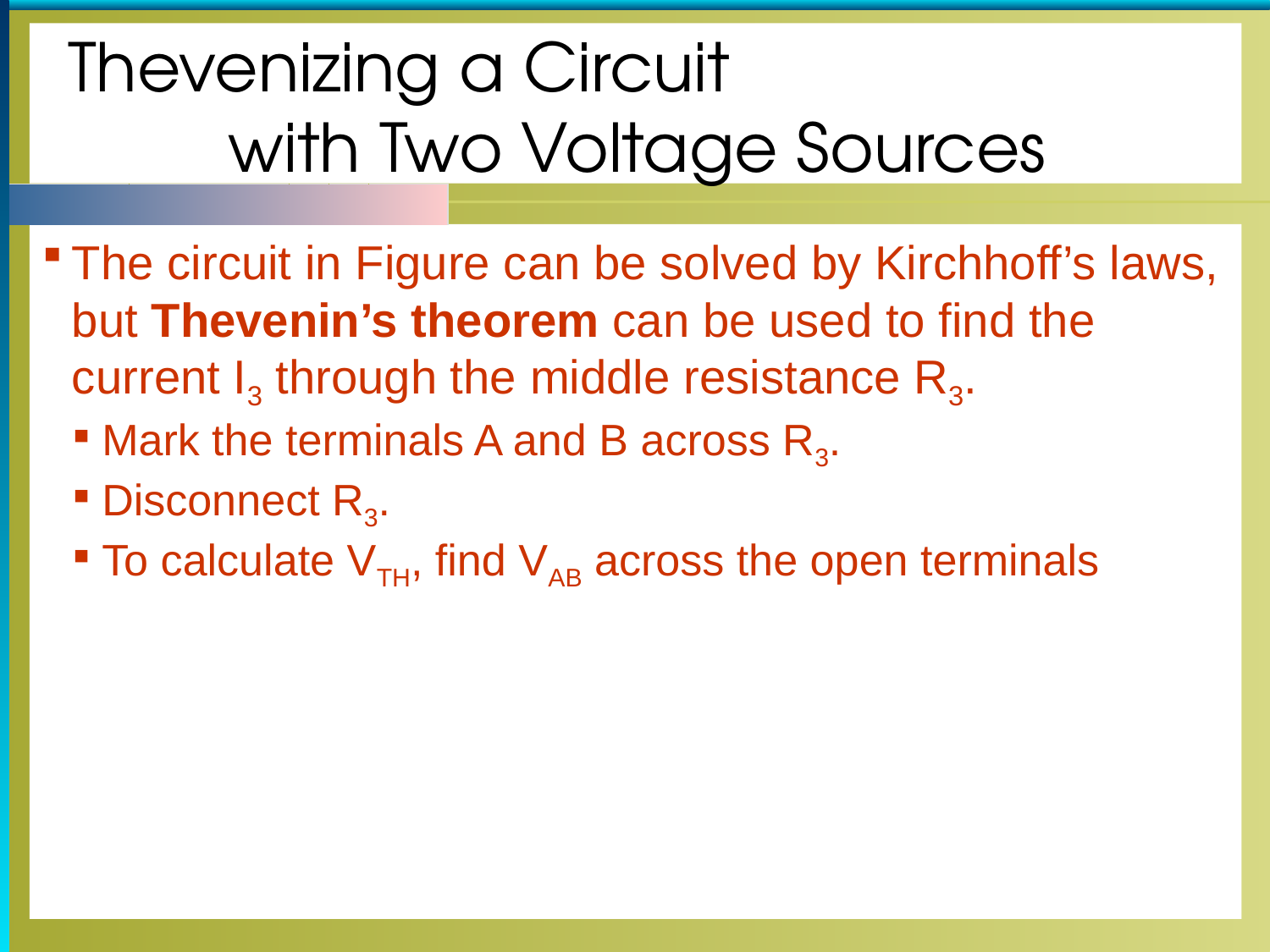

Thevenizing a Circuit
with Two Voltage Sources
The circuit in Figure can be solved by Kirchhoff’s laws, but Thevenin’s theorem can be used to find the current I3 through the middle resistance R3.
Mark the terminals A and B across R3.
Disconnect R3.
To calculate VTH, find VAB across the open terminals